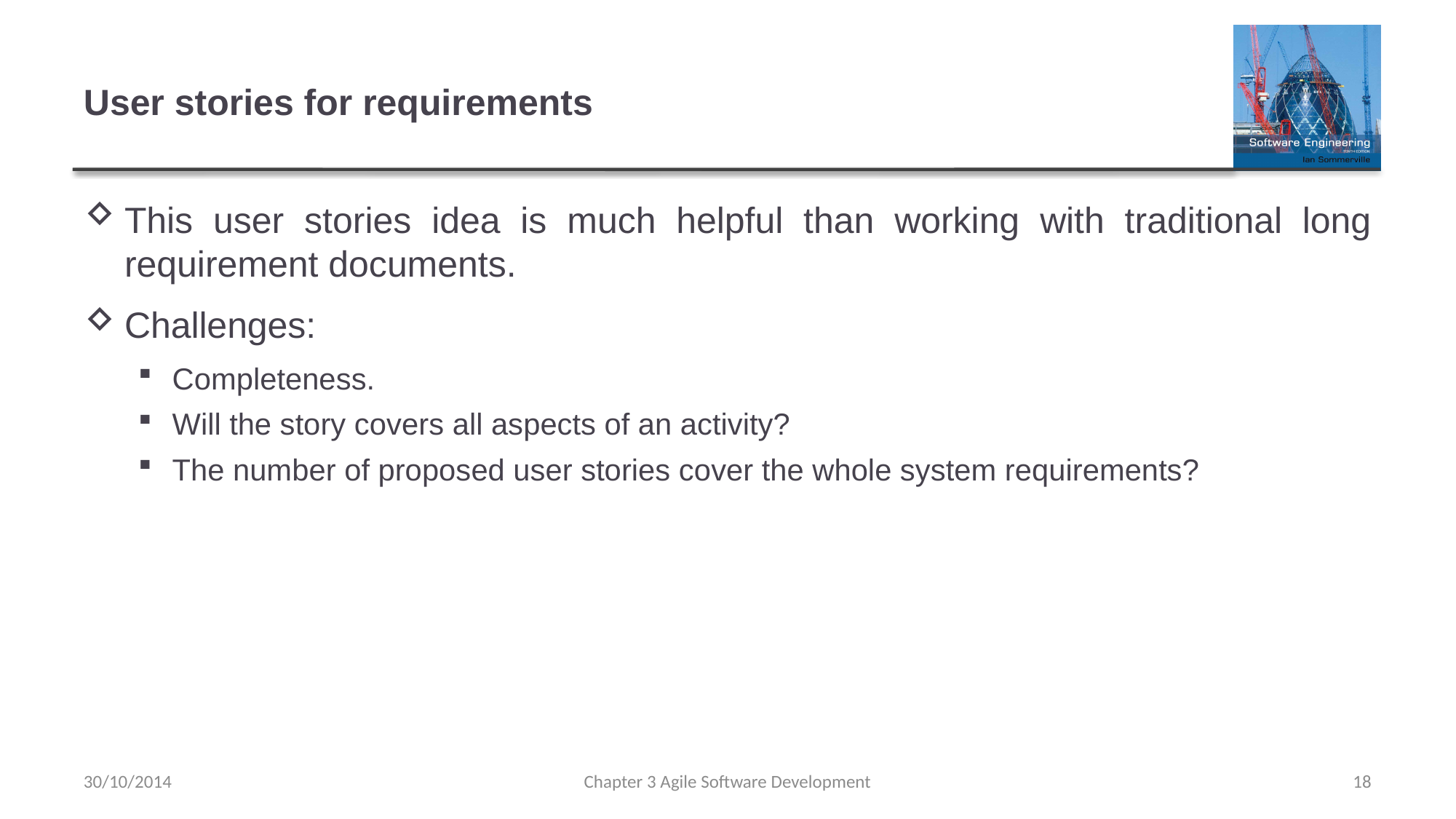

# User stories for requirements
This user stories idea is much helpful than working with traditional long requirement documents.
Challenges:
Completeness.
Will the story covers all aspects of an activity?
The number of proposed user stories cover the whole system requirements?

30/10/2014
Chapter 3 Agile Software Development
18